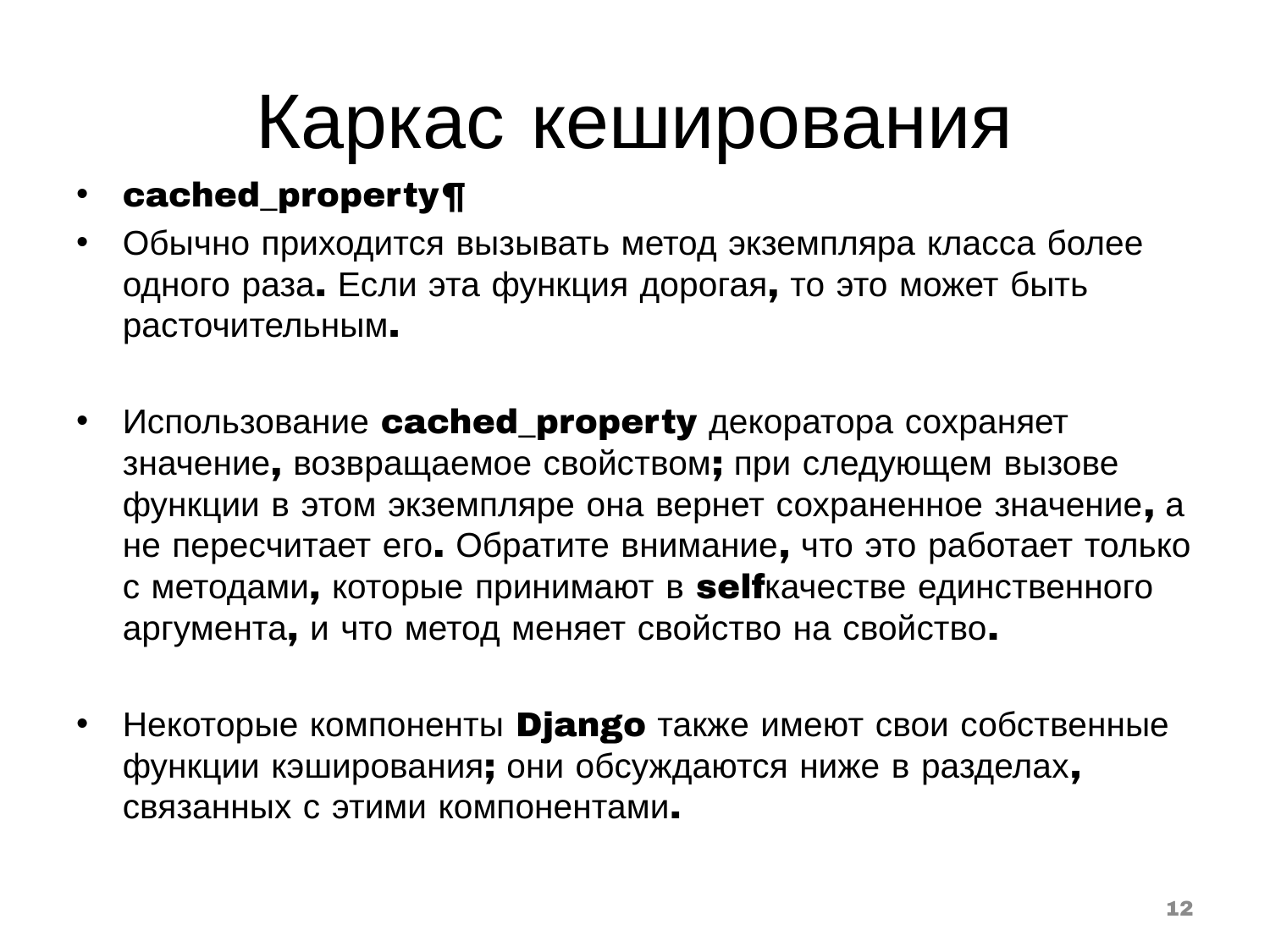

# Каркас кеширования
cached_property¶
Обычно приходится вызывать метод экземпляра класса более одного раза. Если эта функция дорогая, то это может быть расточительным.

Использование cached_property декоратора сохраняет значение, возвращаемое свойством; при следующем вызове функции в этом экземпляре она вернет сохраненное значение, а не пересчитает его. Обратите внимание, что это работает только с методами, которые принимают в selfкачестве единственного аргумента, и что метод меняет свойство на свойство.

Некоторые компоненты Django также имеют свои собственные функции кэширования; они обсуждаются ниже в разделах, связанных с этими компонентами.
12